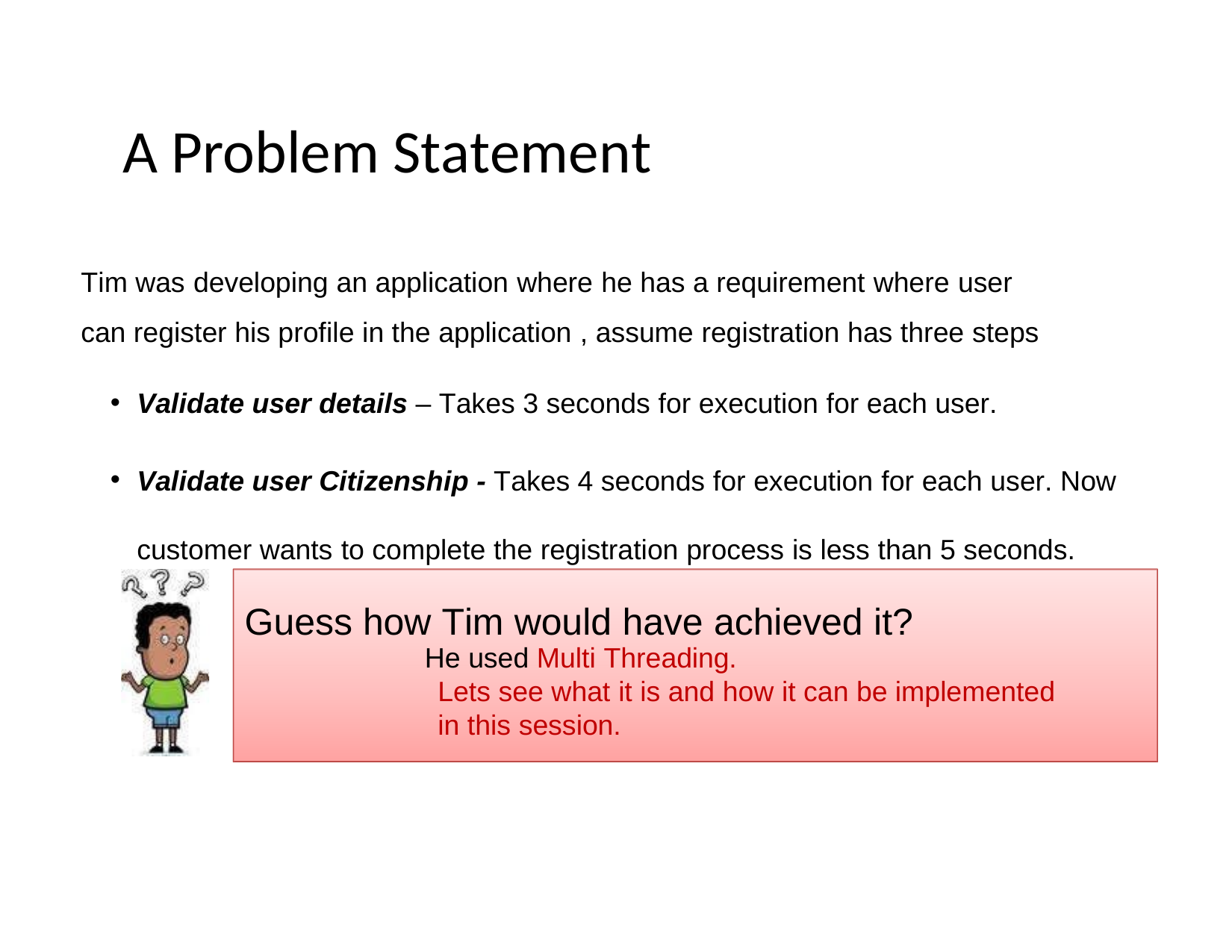

A Problem Statement
Tim was developing an application where he has a requirement where user	can register his profile in the application , assume registration has three steps

Validate user details – Takes 3 seconds for execution for each user.
Validate user Citizenship - Takes 4 seconds for execution for each user. Now customer wants to complete the registration process is less than 5 seconds.

Guess how Tim would have achieved it?

He used Multi Threading.
Lets see what it is and how it can be implemented in this session.

88